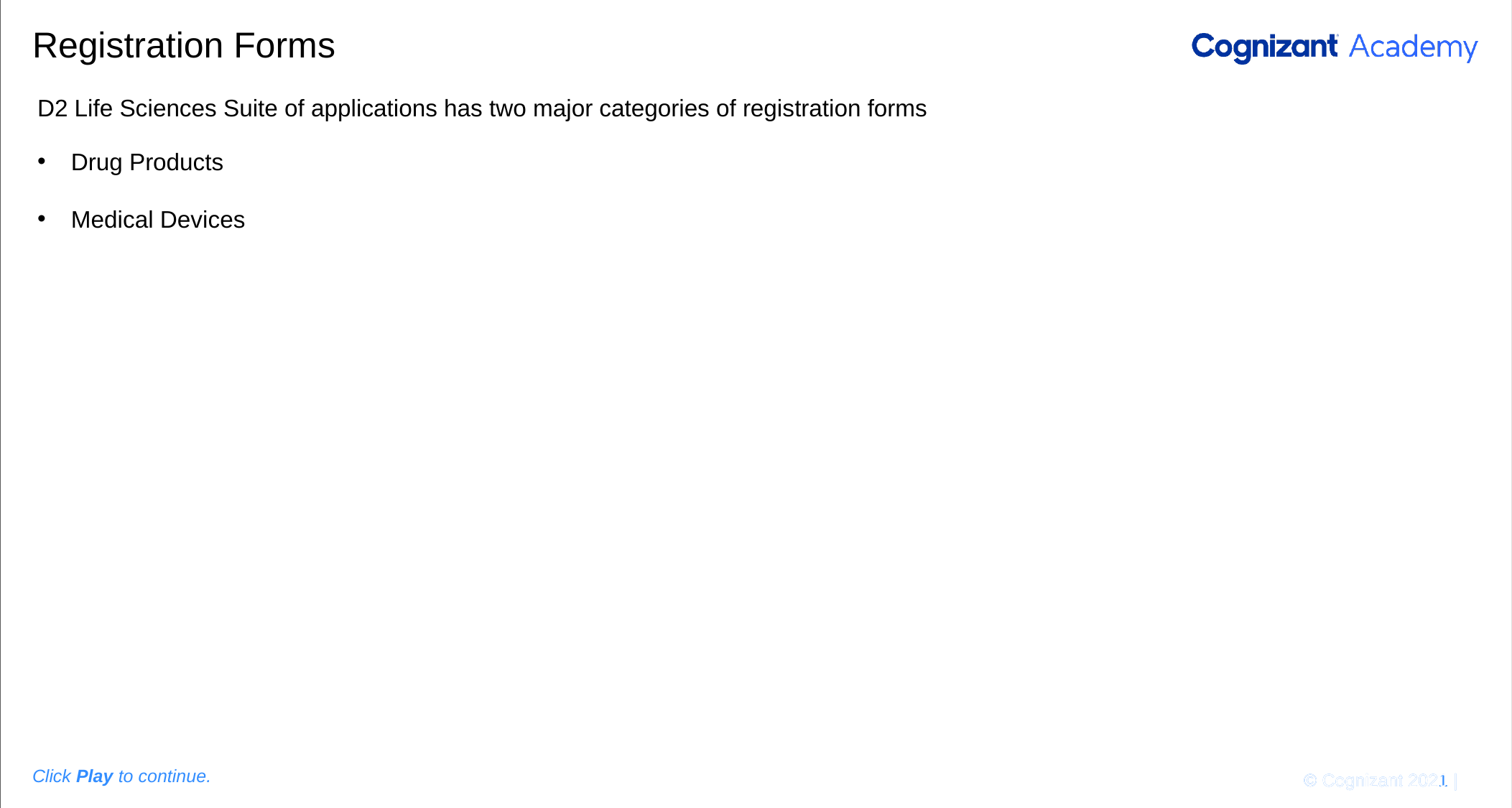

Please add the graphic description here.
# Registration Forms
D2 Life Sciences Suite of applications has two major categories of registration forms

Drug Products

Medical Devices

© Cognizant 2020 |
Click Play to continue.